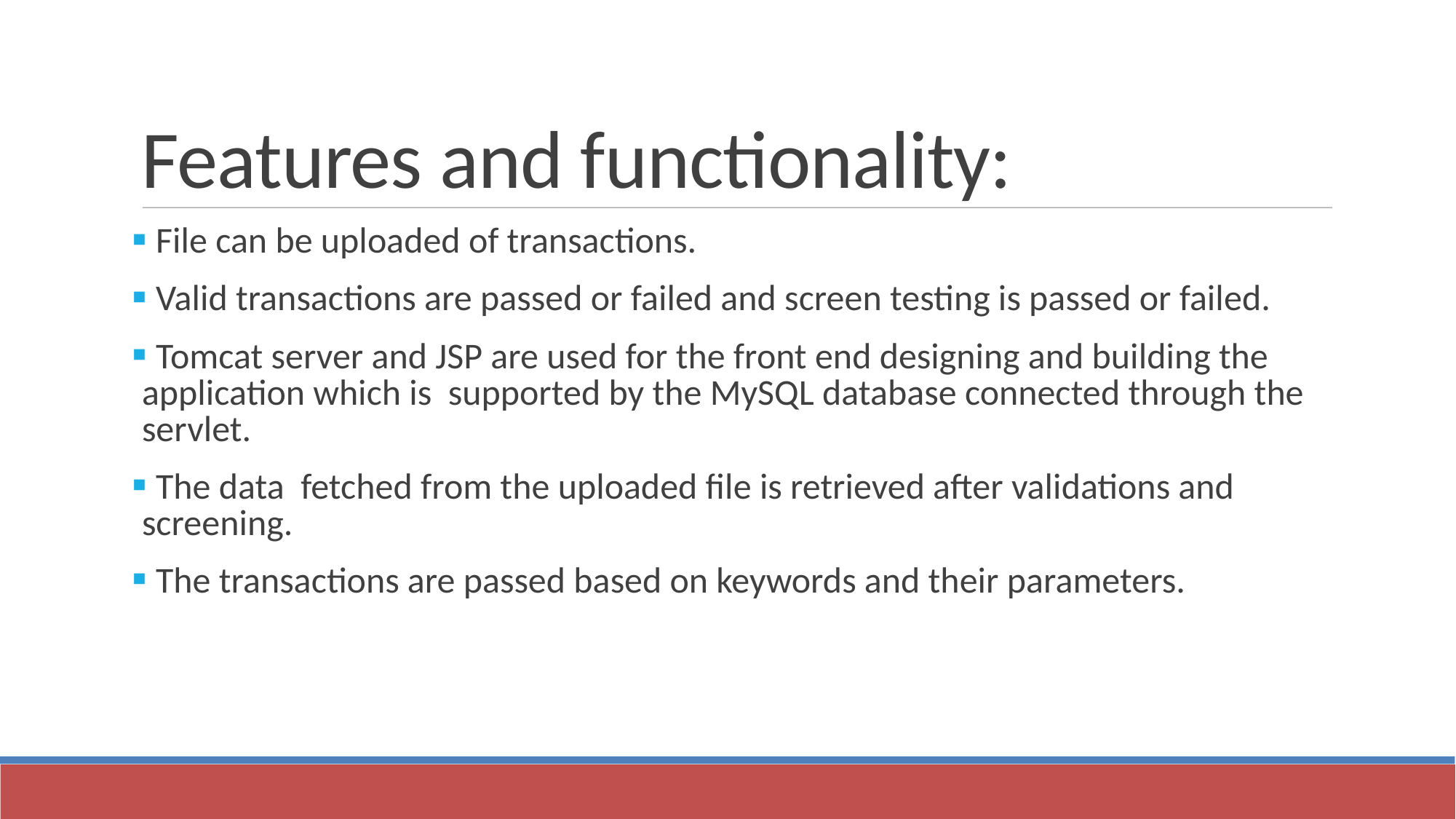

Features and functionality:
 File can be uploaded of transactions.
 Valid transactions are passed or failed and screen testing is passed or failed.
 Tomcat server and JSP are used for the front end designing and building the application which is  supported by the MySQL database connected through the   servlet.
 The data  fetched from the uploaded file is retrieved after validations and screening.
 The transactions are passed based on keywords and their parameters.